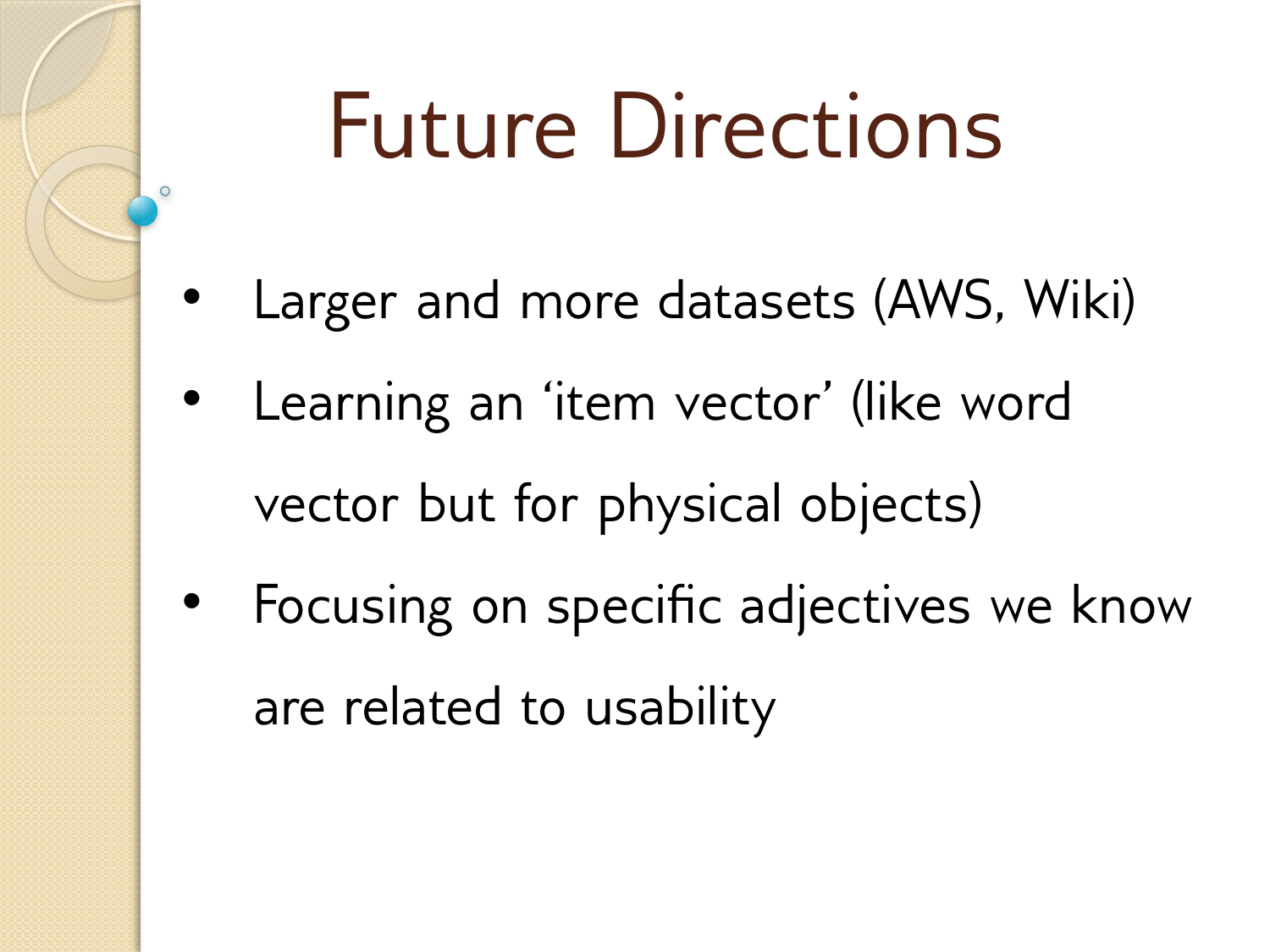

# Future Directions
Larger and more datasets (AWS, Wiki)
Learning an ‘item vector’ (like word vector but for physical objects)
Focusing on specific adjectives we know are related to usability